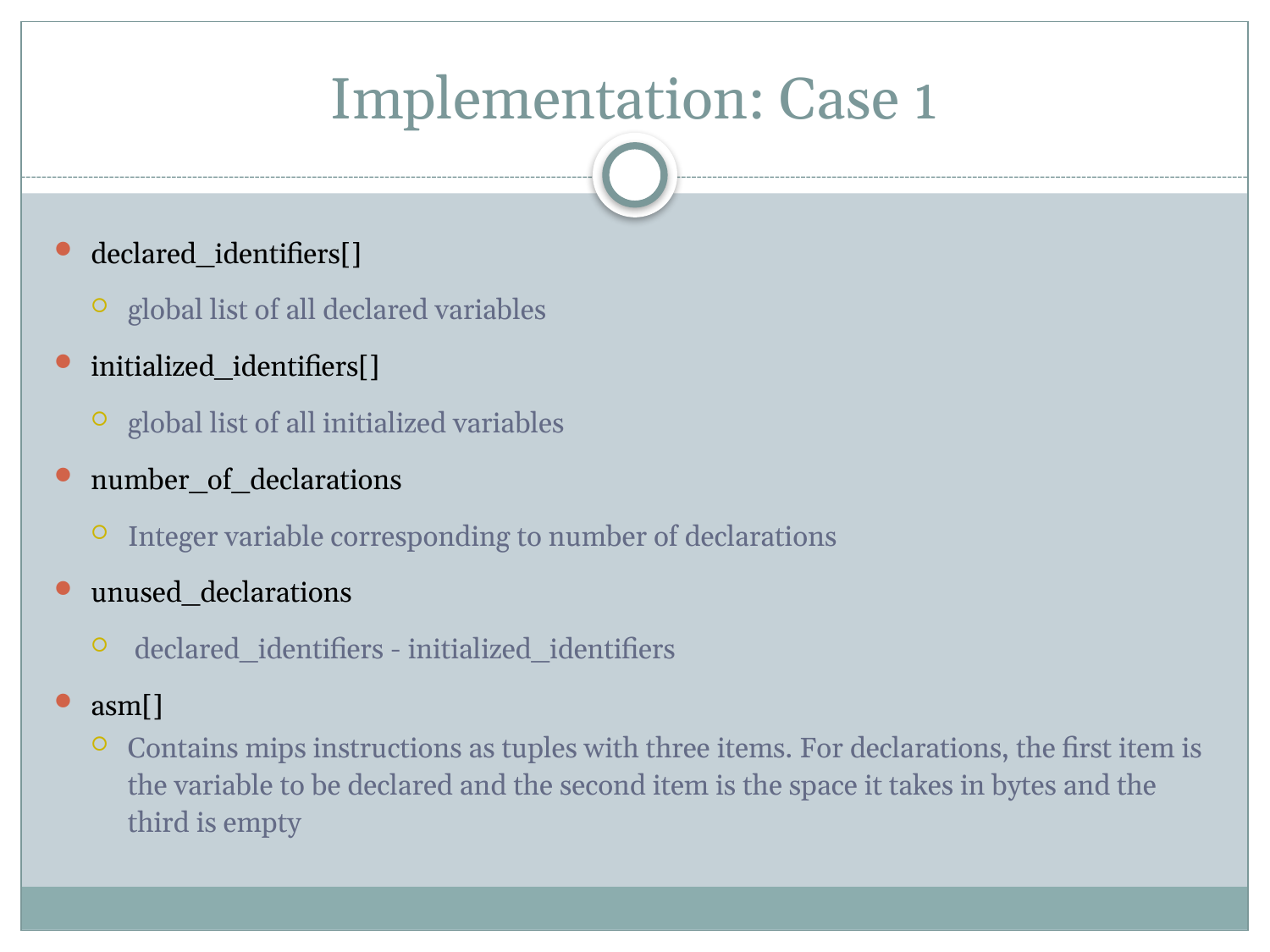

# Implementation: Case 1
declared_identifiers[]
global list of all declared variables
initialized_identifiers[]
global list of all initialized variables
number_of_declarations
Integer variable corresponding to number of declarations
unused_declarations
 declared_identifiers - initialized_identifiers
asm[]
Contains mips instructions as tuples with three items. For declarations, the first item is the variable to be declared and the second item is the space it takes in bytes and the third is empty